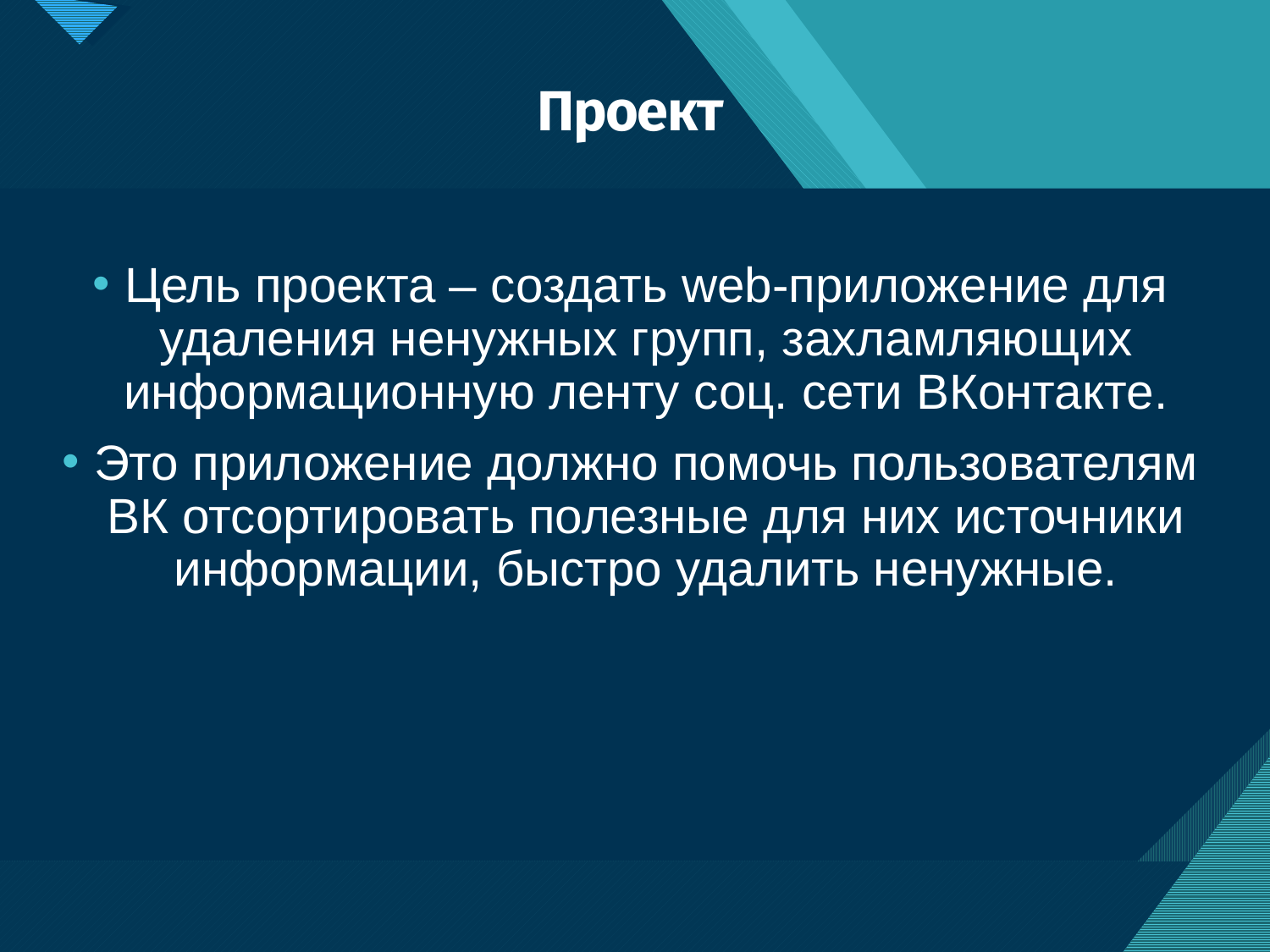

# Проект
Цель проекта – создать web-приложение для удаления ненужных групп, захламляющих информационную ленту соц. сети ВКонтакте.
Это приложение должно помочь пользователям ВК отсортировать полезные для них источники информации, быстро удалить ненужные.